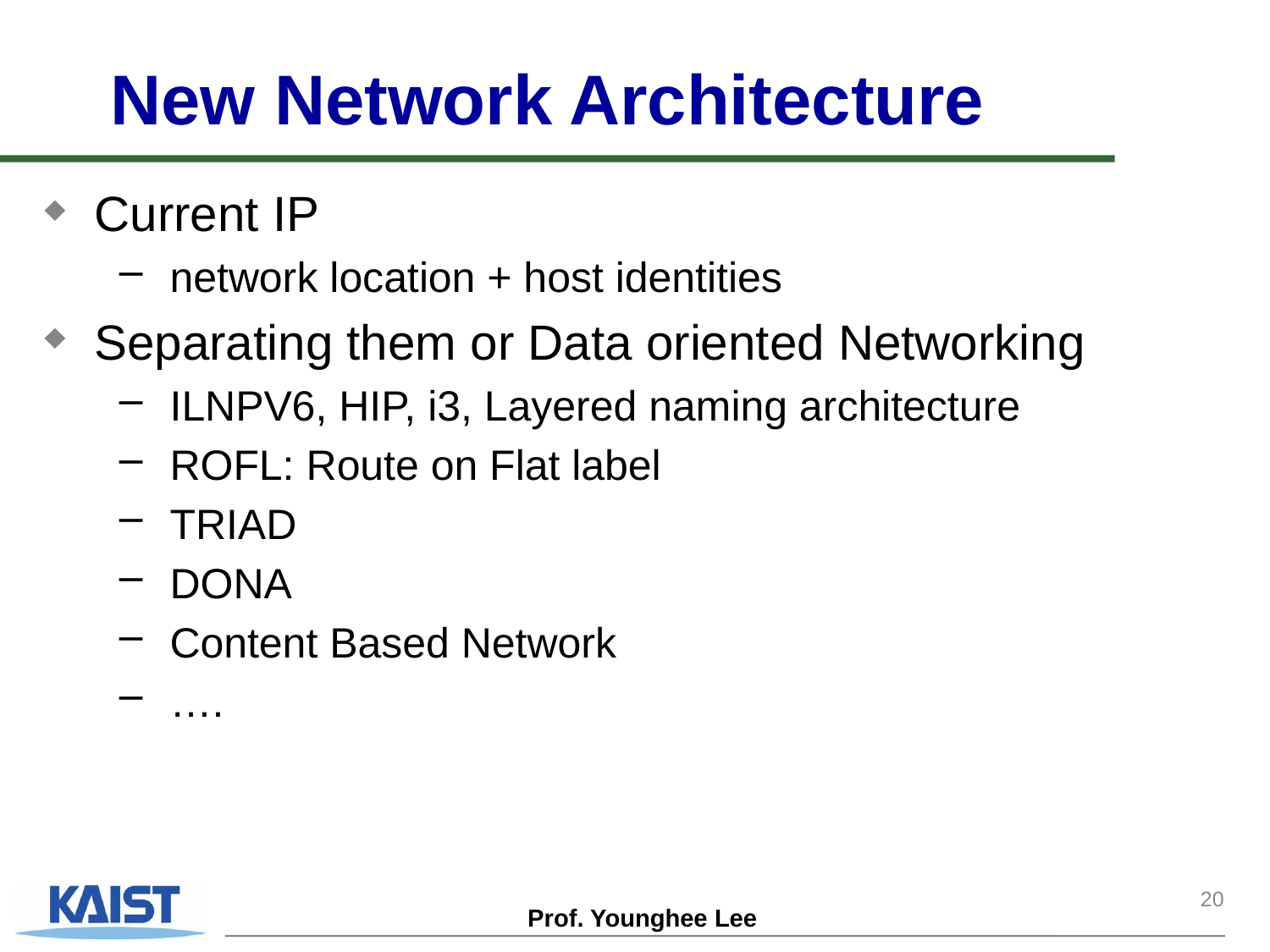

# New Network Architecture
Current IP
network location + host identities
Separating them or Data oriented Networking
ILNPV6, HIP, i3, Layered naming architecture
ROFL: Route on Flat label
TRIAD
DONA
Content Based Network
….
20